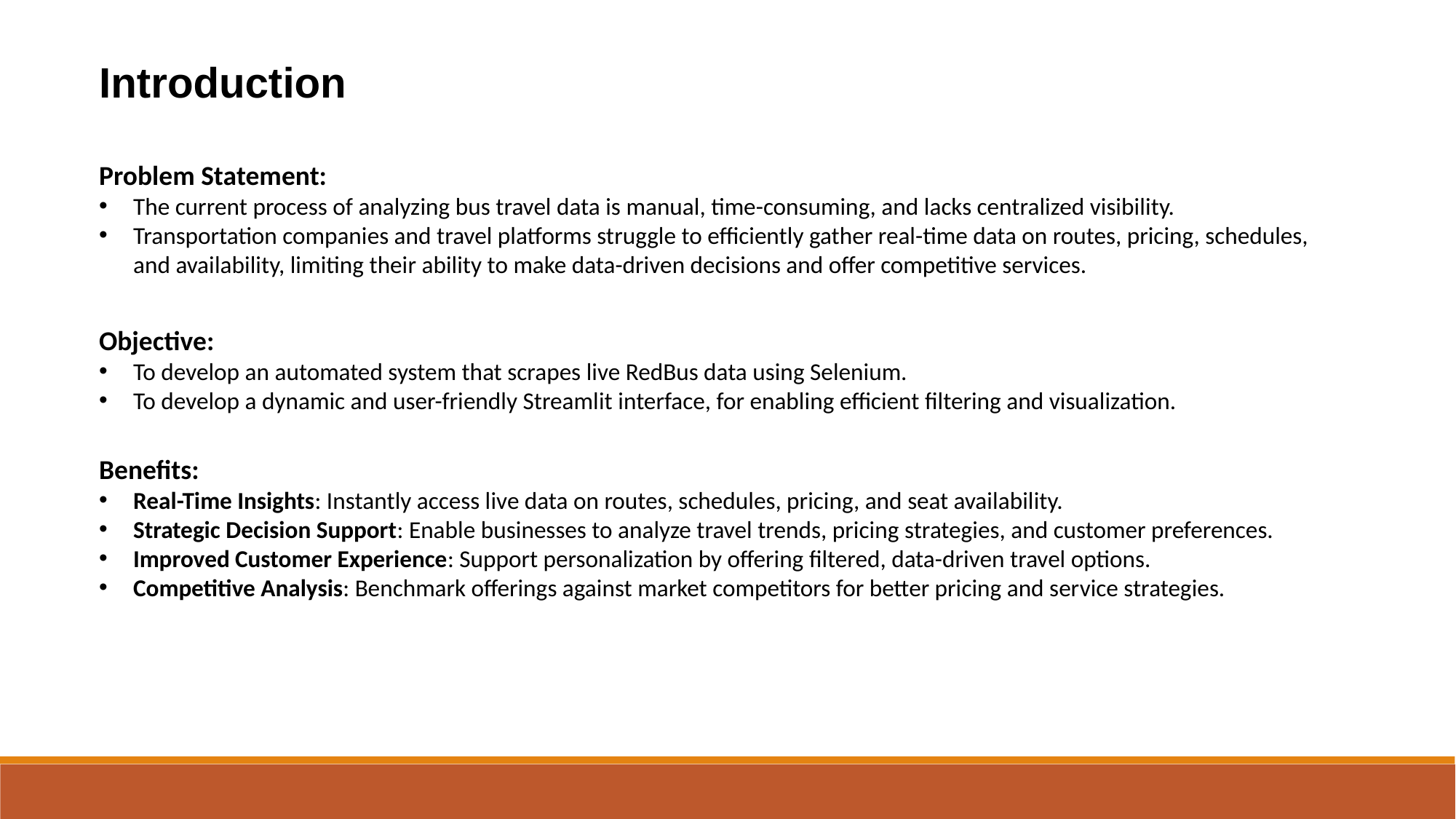

Introduction

Problem Statement:
The current process of analyzing bus travel data is manual, time-consuming, and lacks centralized visibility.
Transportation companies and travel platforms struggle to efficiently gather real-time data on routes, pricing, schedules, and availability, limiting their ability to make data-driven decisions and offer competitive services.

Objective:
To develop an automated system that scrapes live RedBus data using Selenium.
To develop a dynamic and user-friendly Streamlit interface, for enabling efficient filtering and visualization.

Benefits:
Real-Time Insights: Instantly access live data on routes, schedules, pricing, and seat availability.
Strategic Decision Support: Enable businesses to analyze travel trends, pricing strategies, and customer preferences.
Improved Customer Experience: Support personalization by offering filtered, data-driven travel options.
Competitive Analysis: Benchmark offerings against market competitors for better pricing and service strategies.